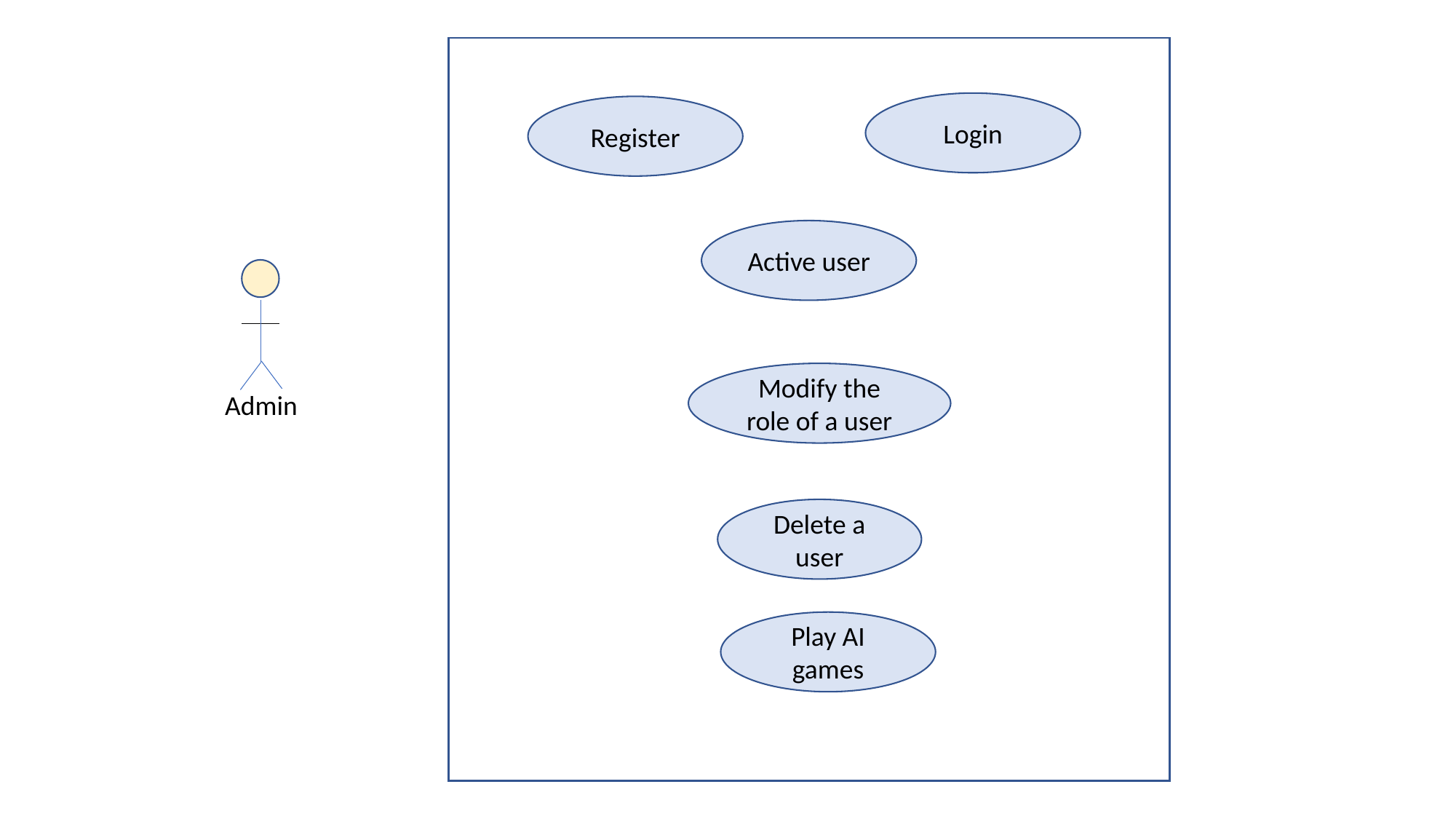

Login
Register
Active user

Admin

Modify the role of a user
Delete a user
Play AI games